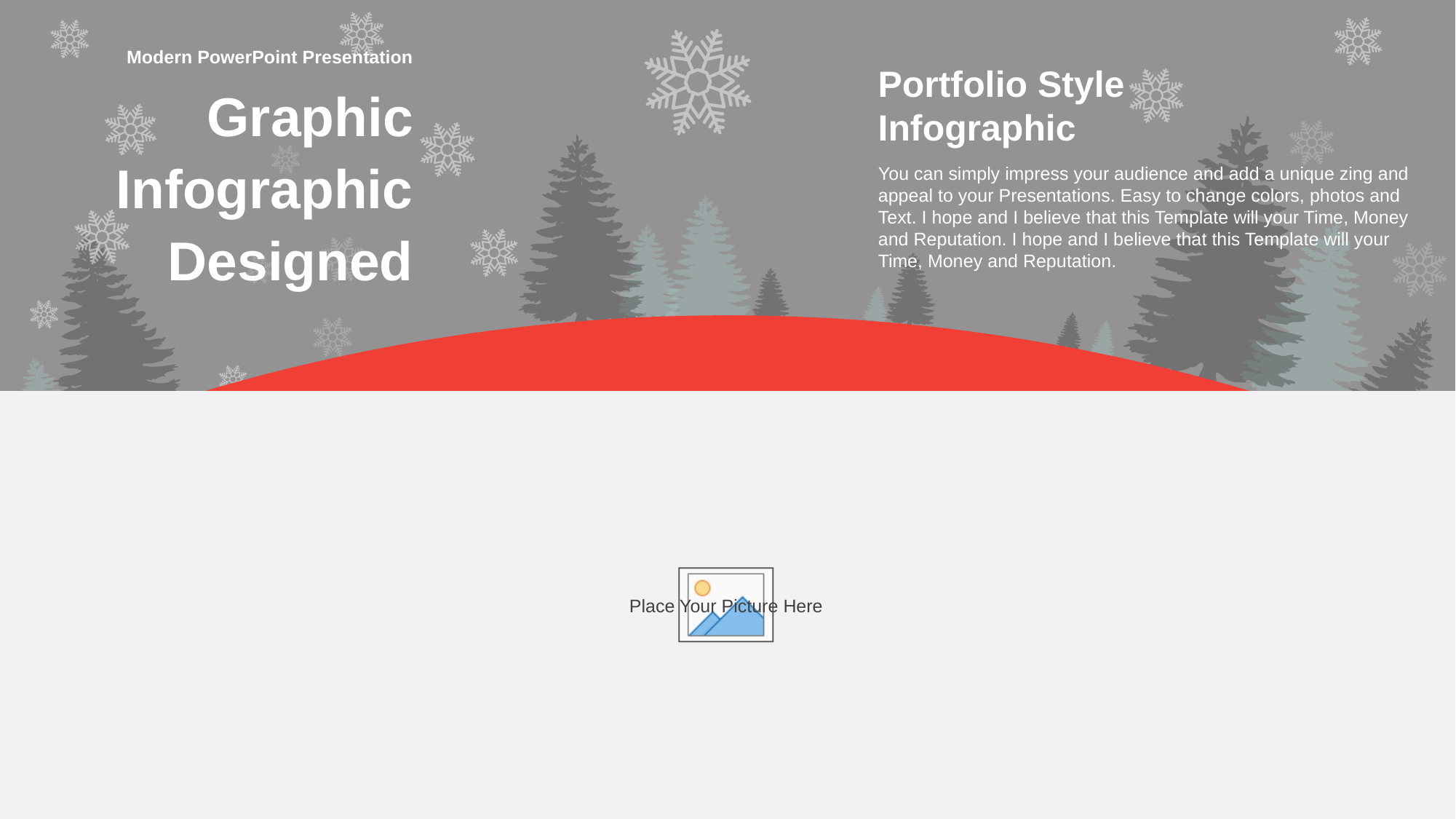

Modern PowerPoint Presentation
Portfolio Style Infographic

Graphic Infographic Designed

You can simply impress your audience and add a unique zing and appeal to your Presentations. Easy to change colors, photos and Text. I hope and I believe that this Template will your Time, Money and Reputation. I hope and I believe that this Template will your Time, Money and Reputation.